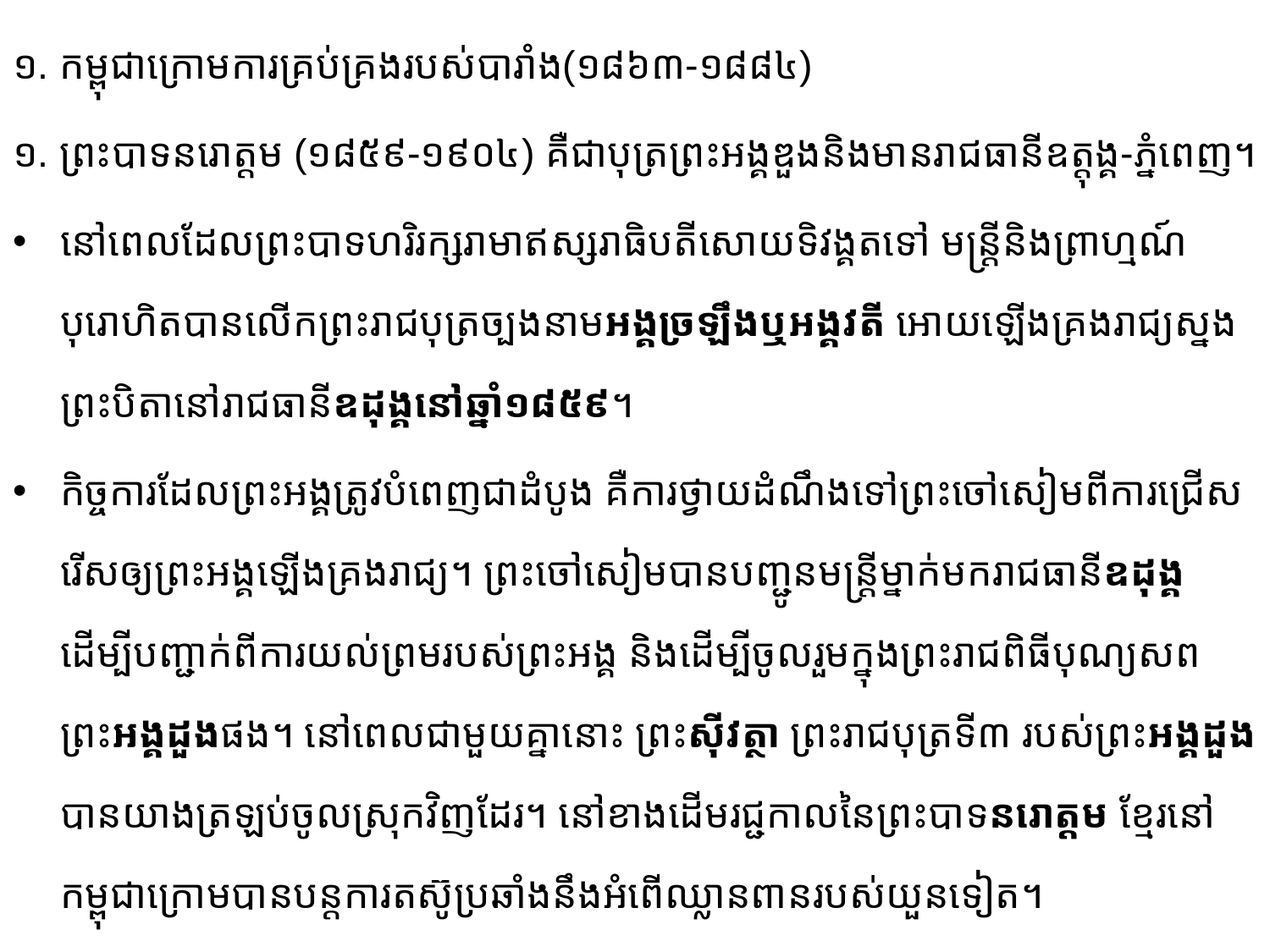

១. កម្ពុជាក្រោមការគ្រប់គ្រងរបស់បារាំង(១៨៦៣-១៨៨៤)
១. ព្រះបាទនរោត្តម (១៨៥៩-១៩០៤) គឺជាបុត្រព្រះអង្គឌួងនិងមានរាជធានីឧត្តុង្គ-ភ្នំពេញ។
នៅពេលដែលព្រះបាទហរិរក្សរាមាឥស្សរាធិបតីសោយទិវង្គតទៅ មន្ត្រីនិងព្រាហ្មណ៍បុរោហិតបាន​លើក​ព្រះរាជបុត្រច្បងនាមអង្គច្រឡឹងឬអង្គវតី អោយឡើងគ្រងរាជ្យស្នងព្រះបិតានៅរាជធានីឧដុង្គនៅឆ្នាំ១៨៥៩។
កិច្ចការដែលព្រះអង្គត្រូវបំពេញជាដំបូង គឺការថ្វាយដំណឹងទៅព្រះចៅសៀមពីការជ្រើស​រើសឲ្យ​ព្រះ​អង្គ​ឡើងគ្រងរាជ្យ។ ព្រះចៅសៀមបានបញ្ជូនមន្ត្រីម្នាក់មករាជធានីឧដុង្គ ដើម្បីបញ្ជាក់ពីការយល់ព្រមរបស់ព្រះអង្គ និងដើម្បីចូលរួមក្នុងព្រះរាជពិធីបុណ្យសពព្រះអង្គដួងផង។ នៅពេលជាមួយគ្នានោះ ព្រះស៊ីវត្ថា ព្រះរាជបុត្រទី៣ របស់ព្រះអង្គដួង បានយាងត្រឡប់ចូលស្រុកវិញដែរ។ នៅខាងដើមរជ្ជកាលនៃព្រះបាទនរោត្តម ខ្មែរនៅកម្ពុជា​ក្រោម​បានបន្តការតស៊ូប្រឆាំងនឹងអំពើឈ្លាន​ពាន​របស់​យួនទៀត។